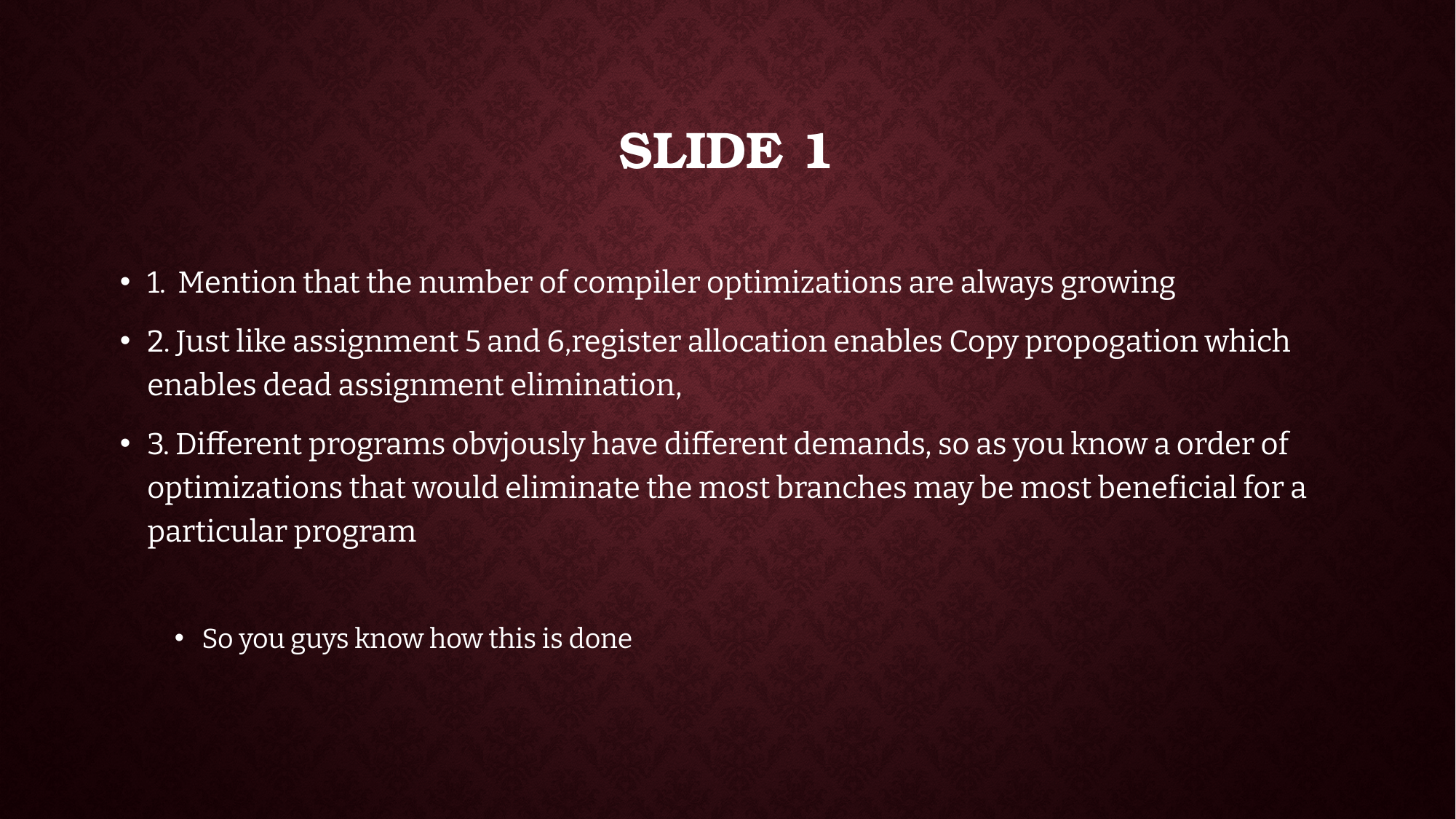

# Slide 1
1.  Mention that the number of compiler optimizations are always growing
2. Just like assignment 5 and 6,register allocation enables Copy propogation which enables dead assignment elimination,
3. Different programs obvjously have different demands, so as you know a order of optimizations that would eliminate the most branches may be most beneficial for a particular program

So you guys know how this is done